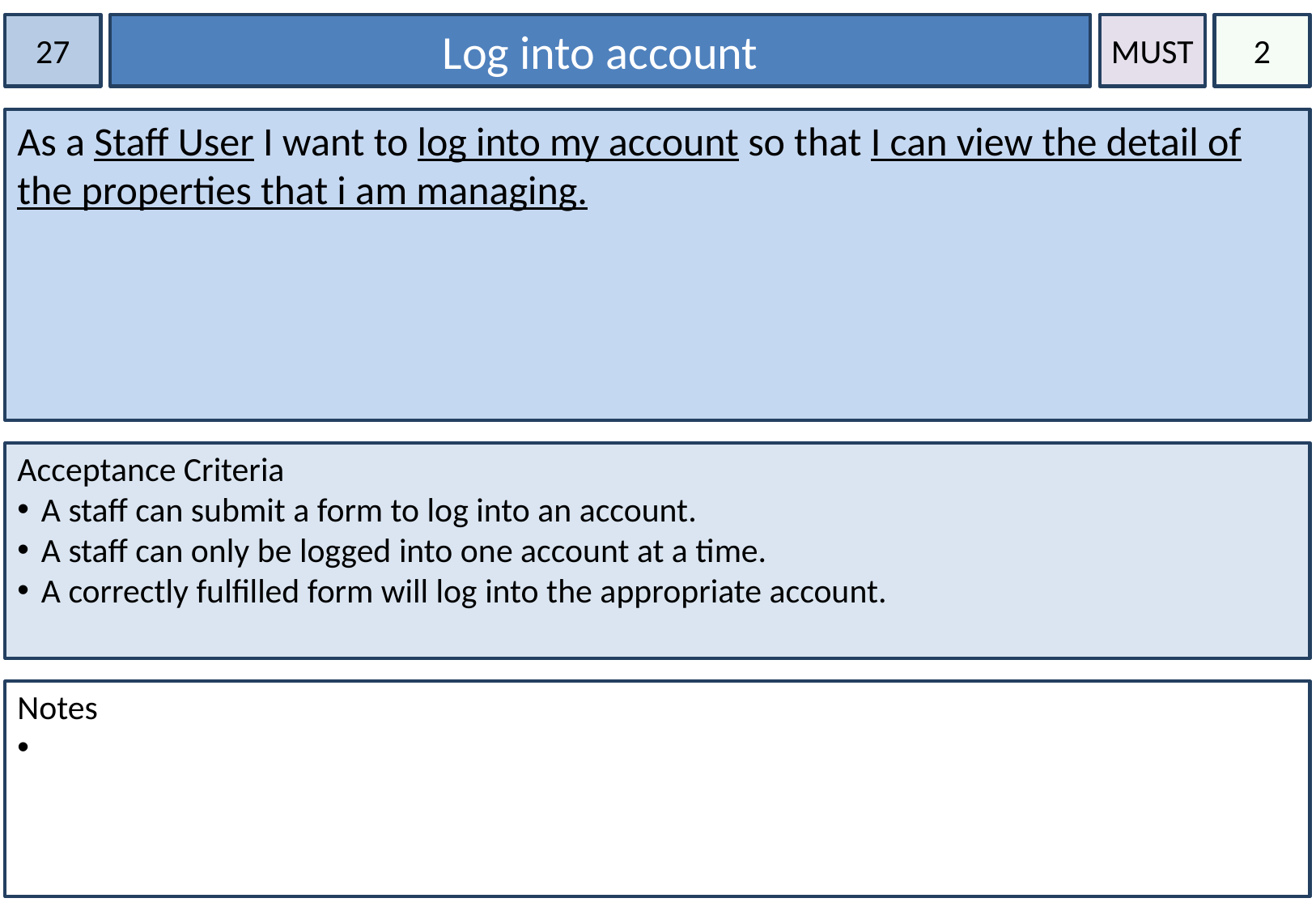

27
Log into account
MUST
2
As a Staff User I want to log into my account so that I can view the detail of the properties that i am managing.
#
Acceptance Criteria
A staff can submit a form to log into an account.
A staff can only be logged into one account at a time.
A correctly fulfilled form will log into the appropriate account.

Notes